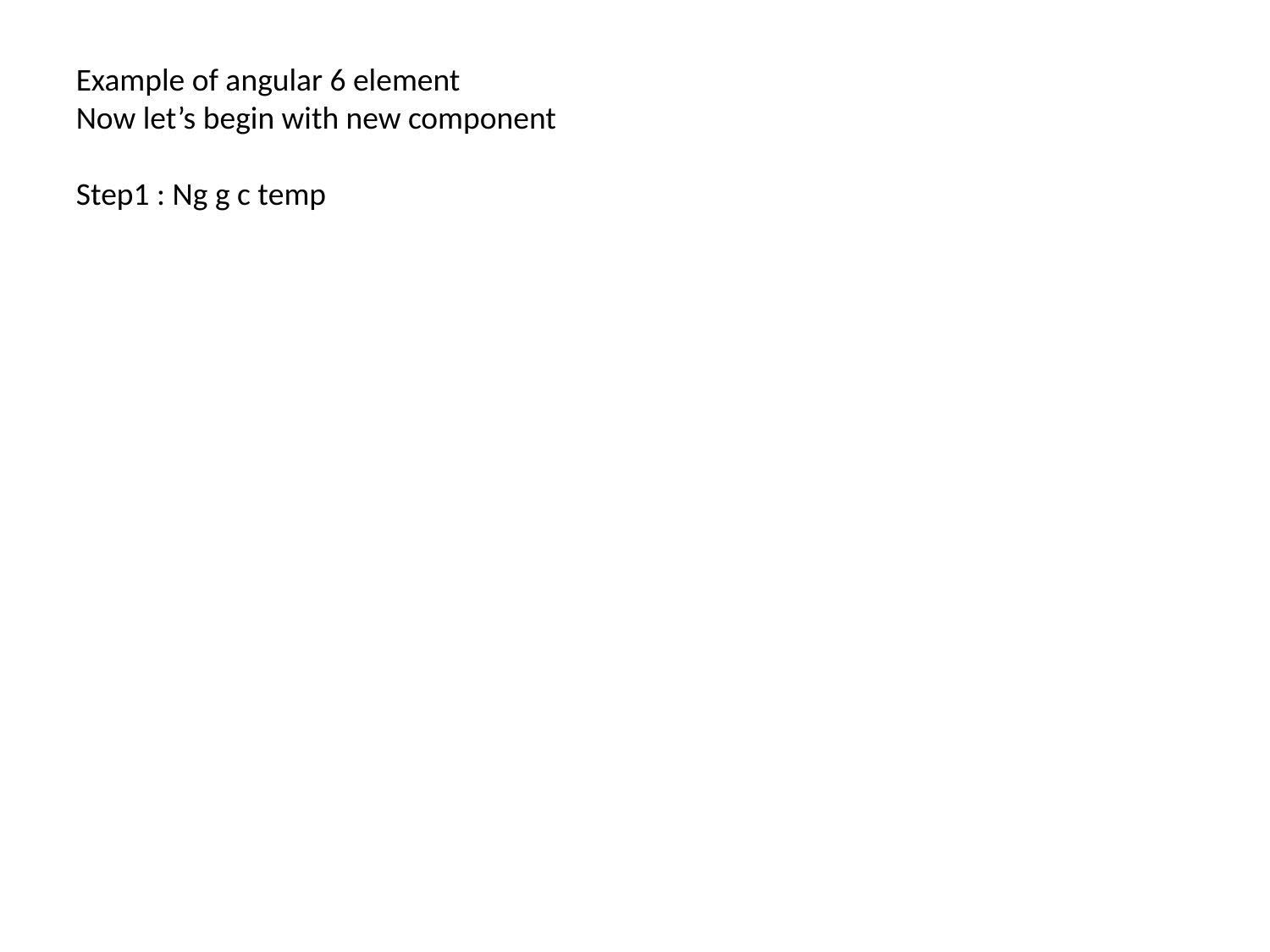

Example of angular 6 element
Now let’s begin with new component

Step1 : Ng g c temp